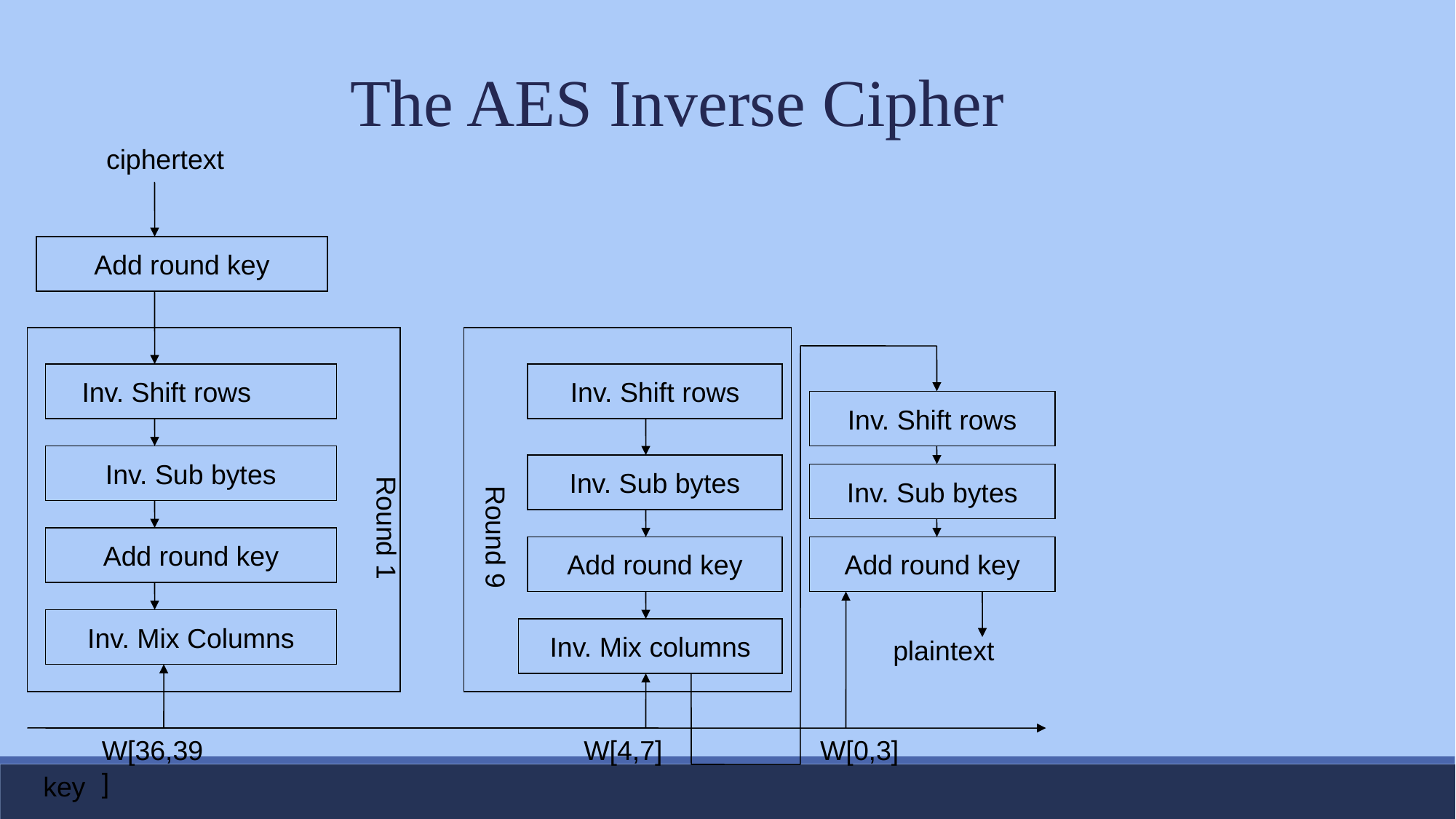

The AES Inverse Cipher
ciphertext

Add round key

Inv. Shift rows
Inv. Shift rows
Inv. Shift rows

Inv. Sub bytes

Inv. Sub bytes
Inv. Sub bytes

Round 1

Round 9

Add round key
Add round key
Add round key

Inv. Mix Columns
Inv. Mix columns
plaintext

W[36,39]
W[4,7]
W[0,3]
key